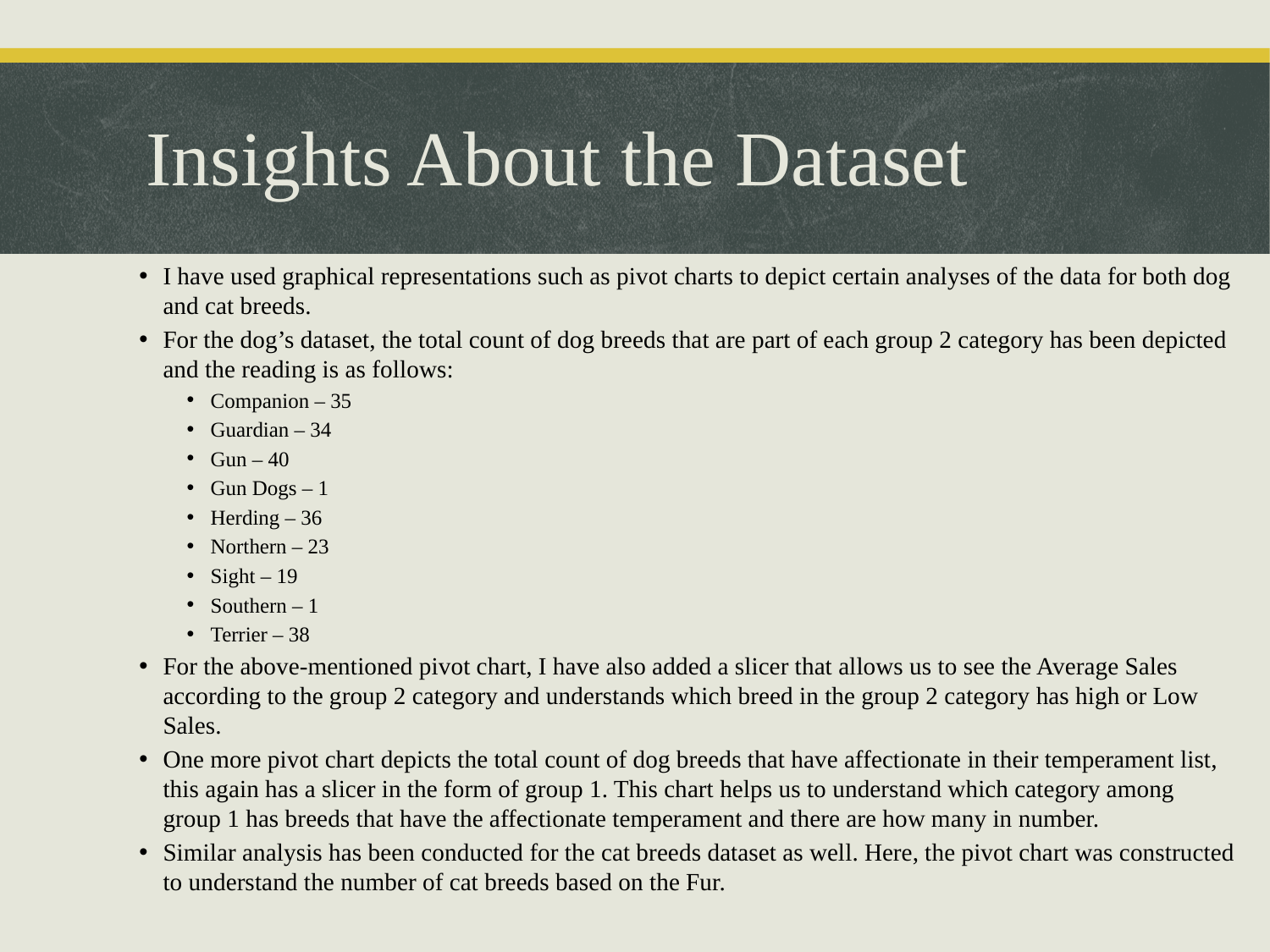

# Insights About the Dataset
I have used graphical representations such as pivot charts to depict certain analyses of the data for both dog and cat breeds.
For the dog’s dataset, the total count of dog breeds that are part of each group 2 category has been depicted and the reading is as follows:
Companion – 35
Guardian – 34
Gun – 40
Gun Dogs – 1
Herding – 36
Northern – 23
Sight – 19
Southern – 1
Terrier – 38
For the above-mentioned pivot chart, I have also added a slicer that allows us to see the Average Sales according to the group 2 category and understands which breed in the group 2 category has high or Low Sales.
One more pivot chart depicts the total count of dog breeds that have affectionate in their temperament list, this again has a slicer in the form of group 1. This chart helps us to understand which category among group 1 has breeds that have the affectionate temperament and there are how many in number.
Similar analysis has been conducted for the cat breeds dataset as well. Here, the pivot chart was constructed to understand the number of cat breeds based on the Fur.